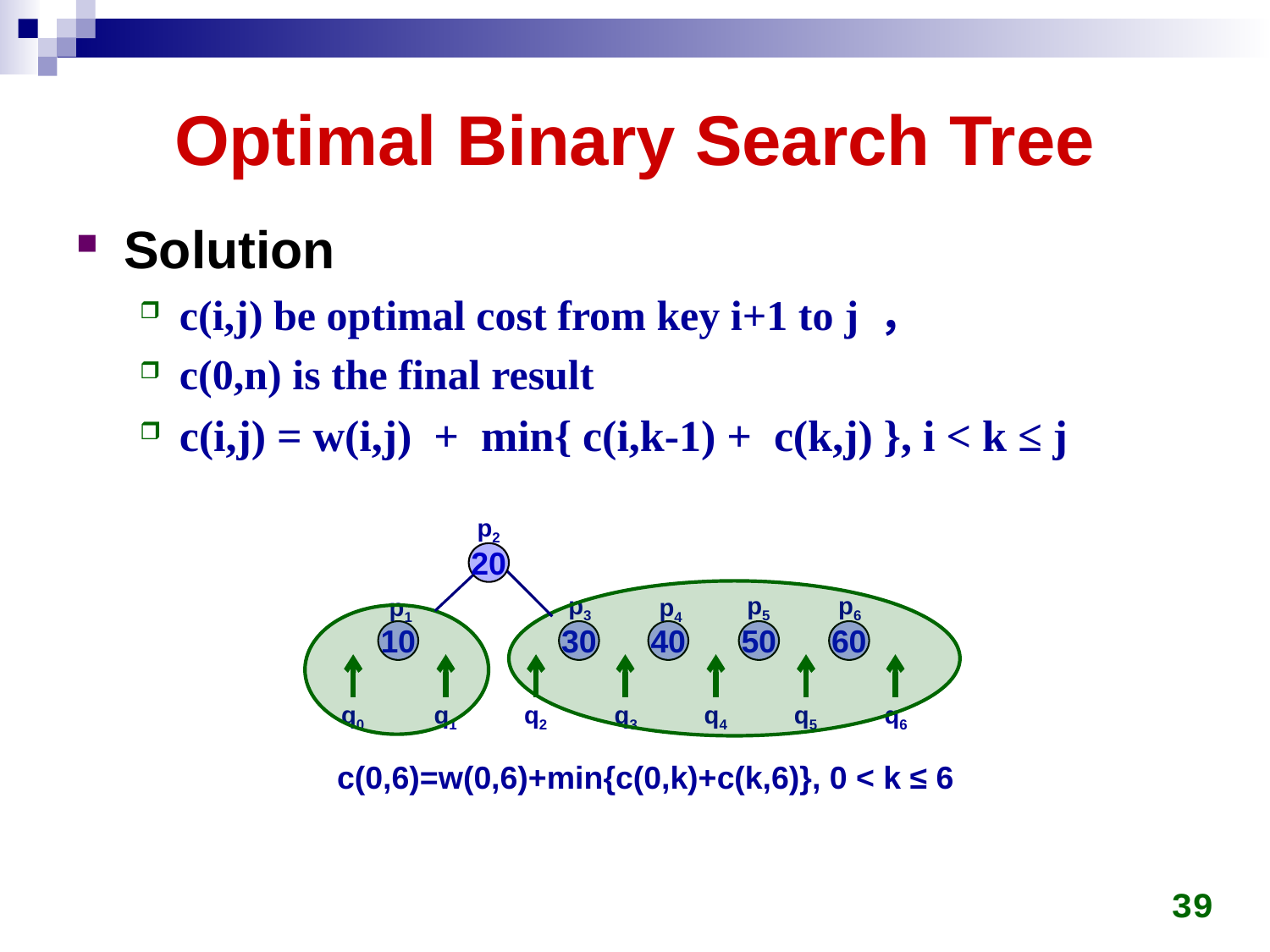

# Optimal Binary Search Tree
Solution
c(i,j) be optimal cost from key i+1 to j ，
c(0,n) is the final result
c(i,j) = w(i,j)  +  min{ c(i,k-1) +  c(k,j) }, i < k ≤ j

p2
20

p3
p5
p6
p1
p4

10
30
40
50
60
q0
q1
q2
q3
q4
q5
q6
c(0,6)=w(0,6)+min{c(0,k)+c(k,6)}, 0 < k ≤ 6
39